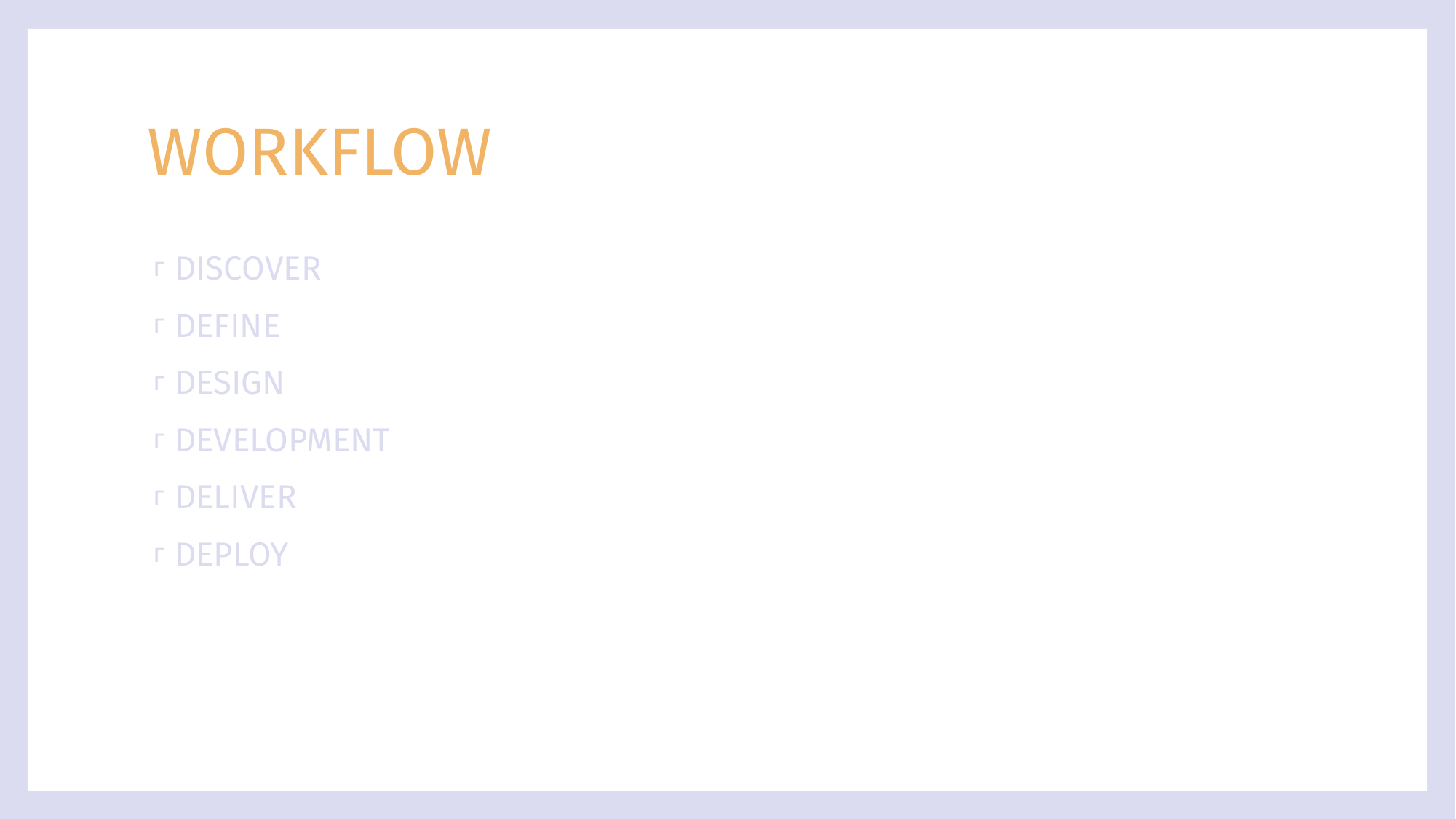

# Workflow
Discover
Define
Design
Development
Deliver
Deploy